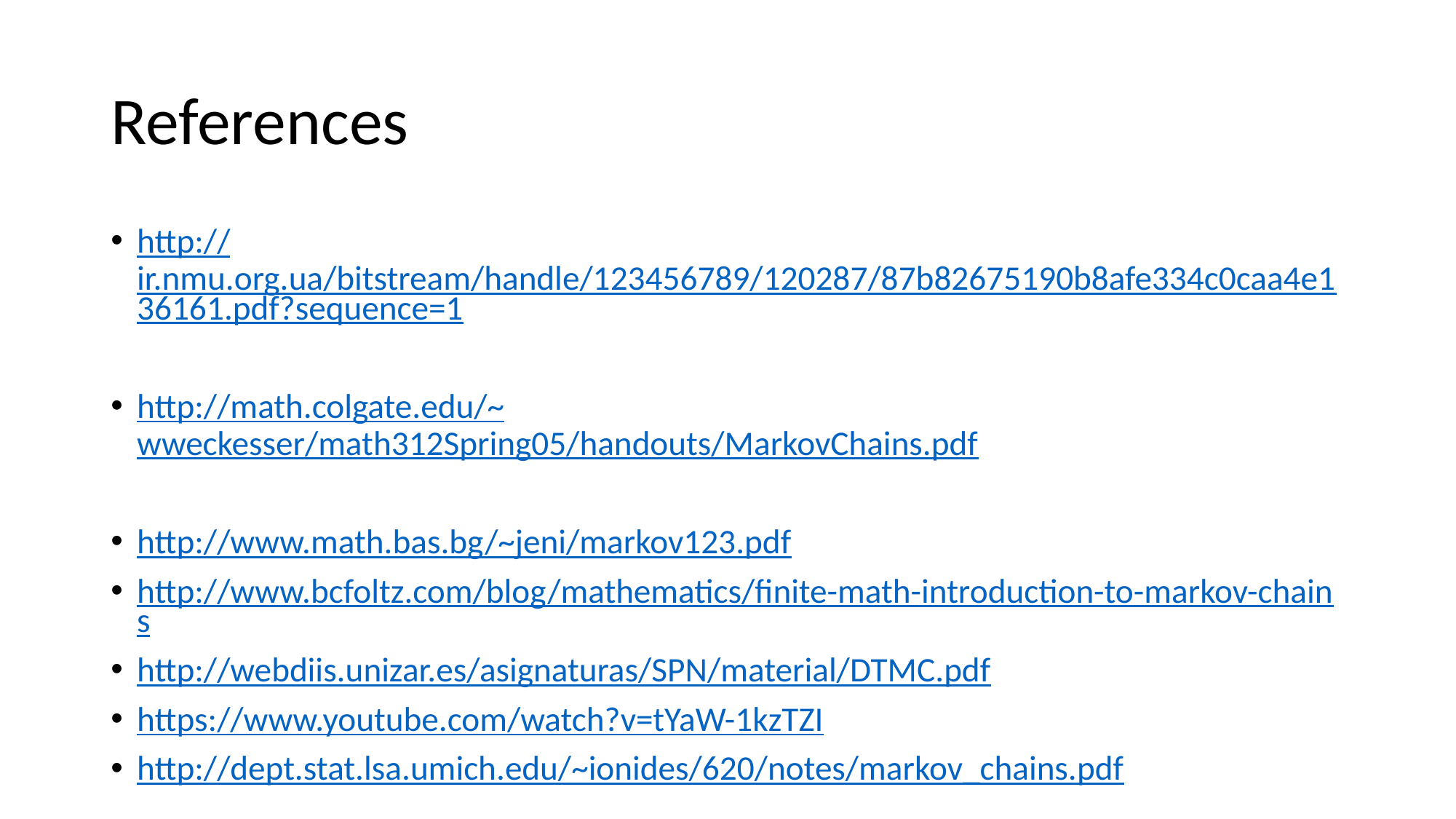

# References
http://ir.nmu.org.ua/bitstream/handle/123456789/120287/87b82675190b8afe334c0caa4e136161.pdf?sequence=1

http://math.colgate.edu/~wweckesser/math312Spring05/handouts/MarkovChains.pdf

http://www.math.bas.bg/~jeni/markov123.pdf
http://www.bcfoltz.com/blog/mathematics/finite-math-introduction-to-markov-chains
http://webdiis.unizar.es/asignaturas/SPN/material/DTMC.pdf
https://www.youtube.com/watch?v=tYaW-1kzTZI
http://dept.stat.lsa.umich.edu/~ionides/620/notes/markov_chains.pdf